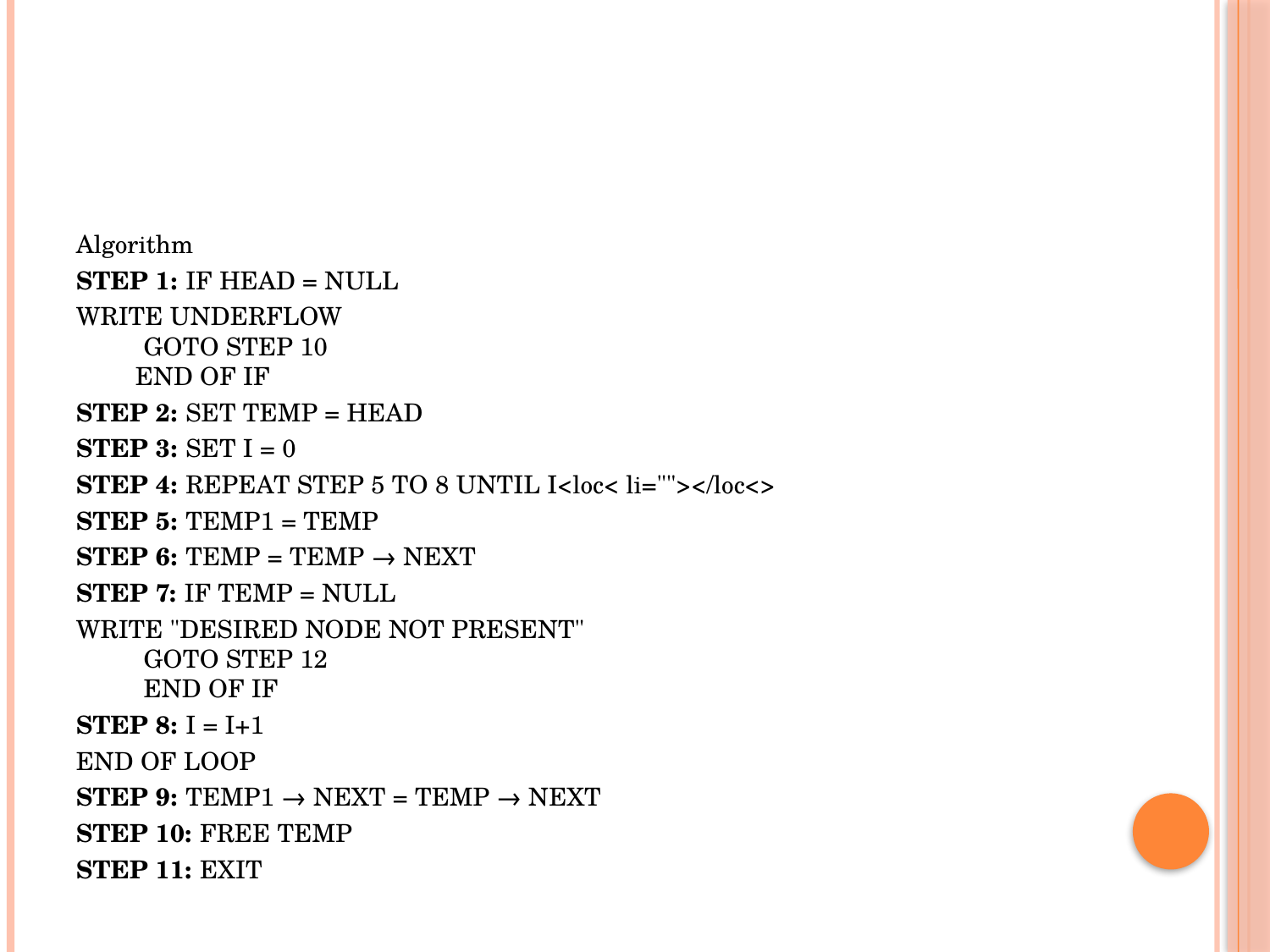

#
Algorithm
STEP 1: IF HEAD = NULL
WRITE UNDERFLOW
    GOTO STEP 10
   END OF IF
STEP 2: SET TEMP = HEAD
STEP 3: SET I = 0
STEP 4: REPEAT STEP 5 TO 8 UNTIL I<loc< li=""></loc<>
STEP 5: TEMP1 = TEMP
STEP 6: TEMP = TEMP → NEXT
STEP 7: IF TEMP = NULL
WRITE "DESIRED NODE NOT PRESENT"
    GOTO STEP 12
    END OF IF
STEP 8: I = I+1
END OF LOOP
STEP 9: TEMP1 → NEXT = TEMP → NEXT
STEP 10: FREE TEMP
STEP 11: EXIT